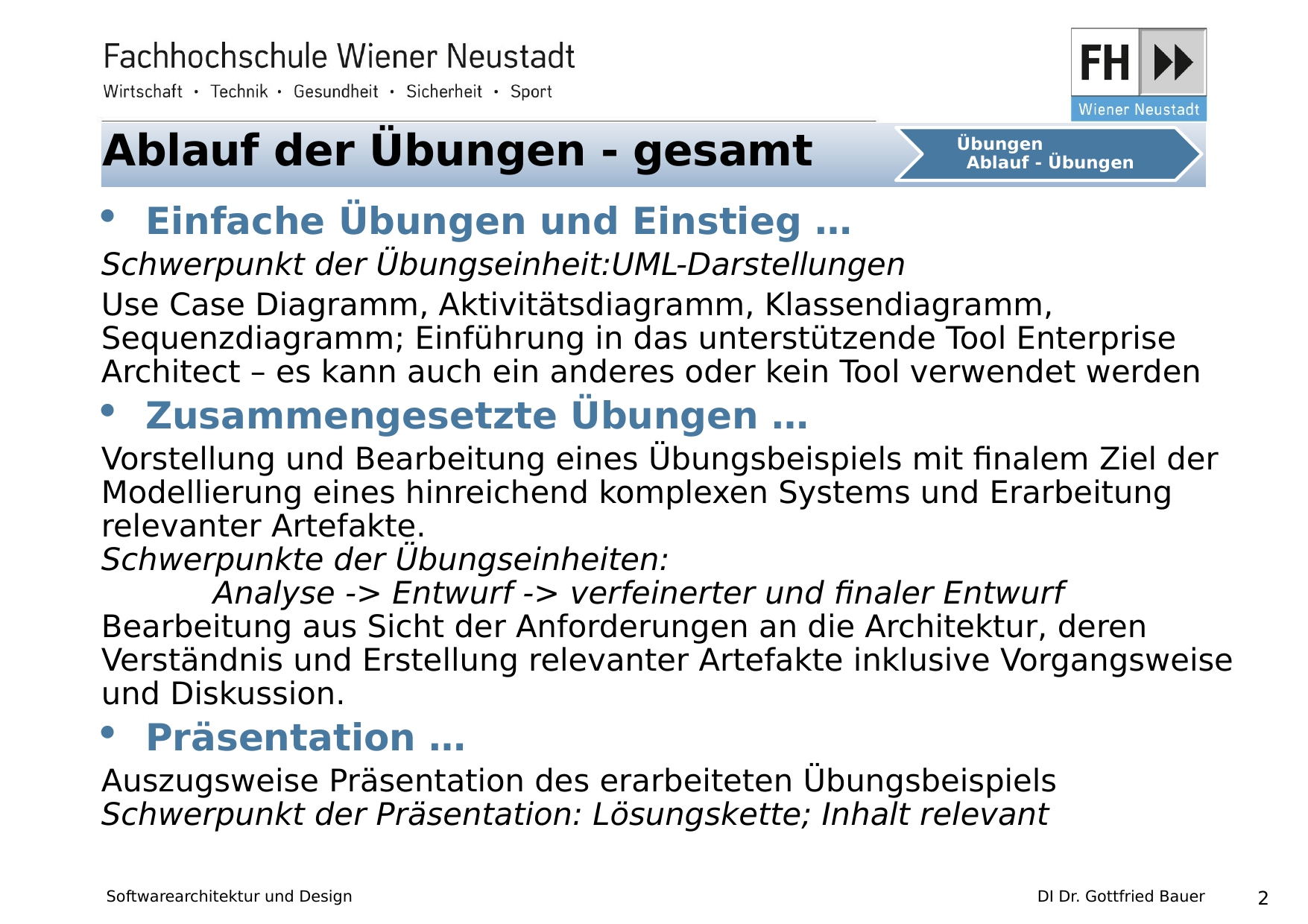

Ablauf der Übungen - gesamt
Übungen                  Ablauf - Übungen

Einfache Übungen und Einstieg …
Schwerpunkt der Übungseinheit:UML-Darstellungen
Use Case Diagramm, Aktivitätsdiagramm, Klassendiagramm, Sequenzdiagramm; Einführung in das unterstützende Tool Enterprise Architect – es kann auch ein anderes oder kein Tool verwendet werden
Zusammengesetzte Übungen …
Vorstellung und Bearbeitung eines Übungsbeispiels mit finalem Ziel der Modellierung eines hinreichend komplexen Systems und Erarbeitung relevanter Artefakte.
Schwerpunkte der Übungseinheiten:
	Analyse -> Entwurf -> verfeinerter und finaler Entwurf
Bearbeitung aus Sicht der Anforderungen an die Architektur, deren Verständnis und Erstellung relevanter Artefakte inklusive Vorgangsweise und Diskussion.
Präsentation …
Auszugsweise Präsentation des erarbeiteten Übungsbeispiels Schwerpunkt der Präsentation: Lösungskette; Inhalt relevant

Softwarearchitektur und Design
DI Dr. Gottfried Bauer
2